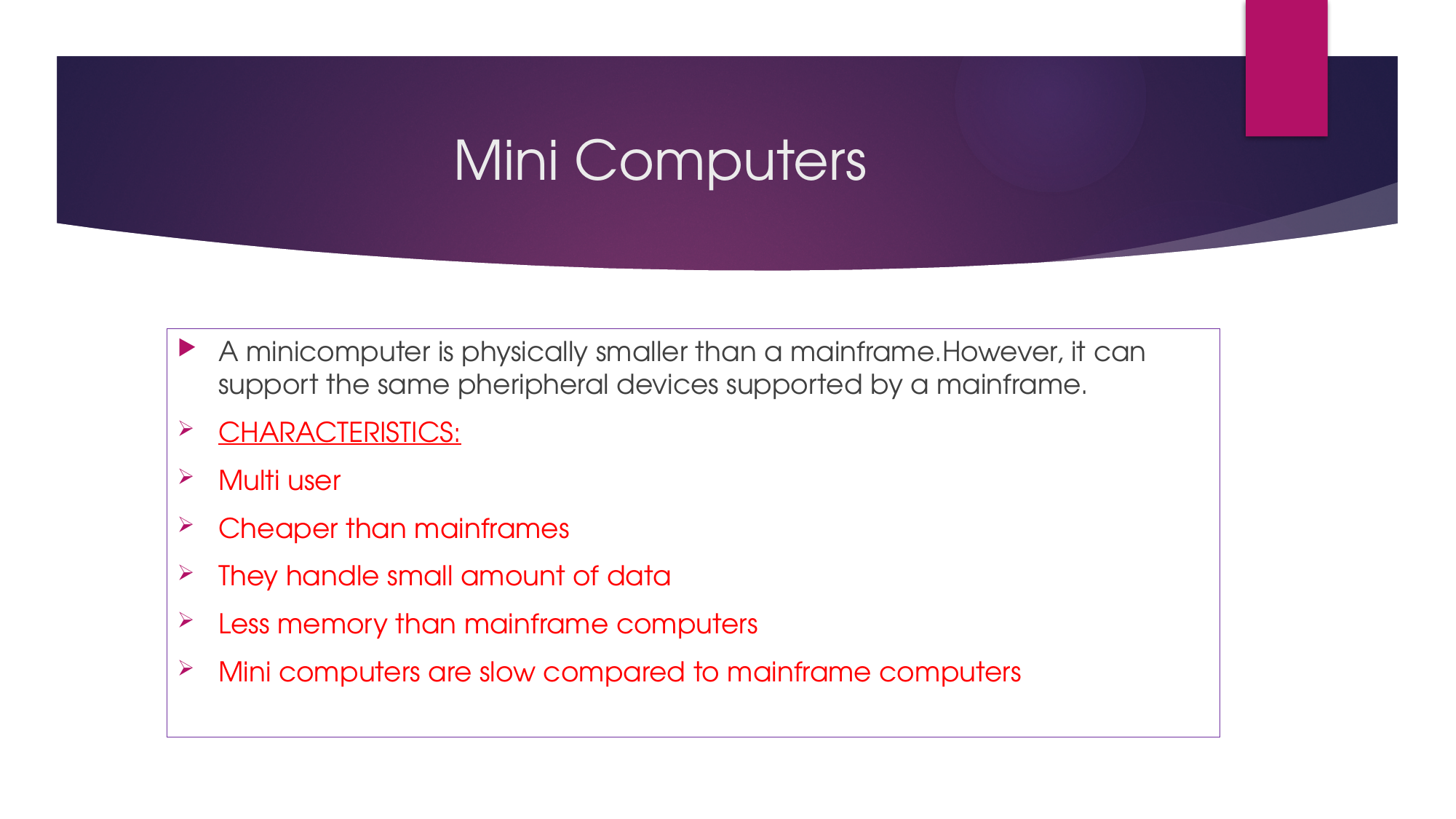

# Mini Computers
A minicomputer is physically smaller than a mainframe.However, it can support the same pheripheral devices supported by a mainframe.
CHARACTERISTICS:
Multi user
Cheaper than mainframes
They handle small amount of data
Less memory than mainframe computers
Mini computers are slow compared to mainframe computers